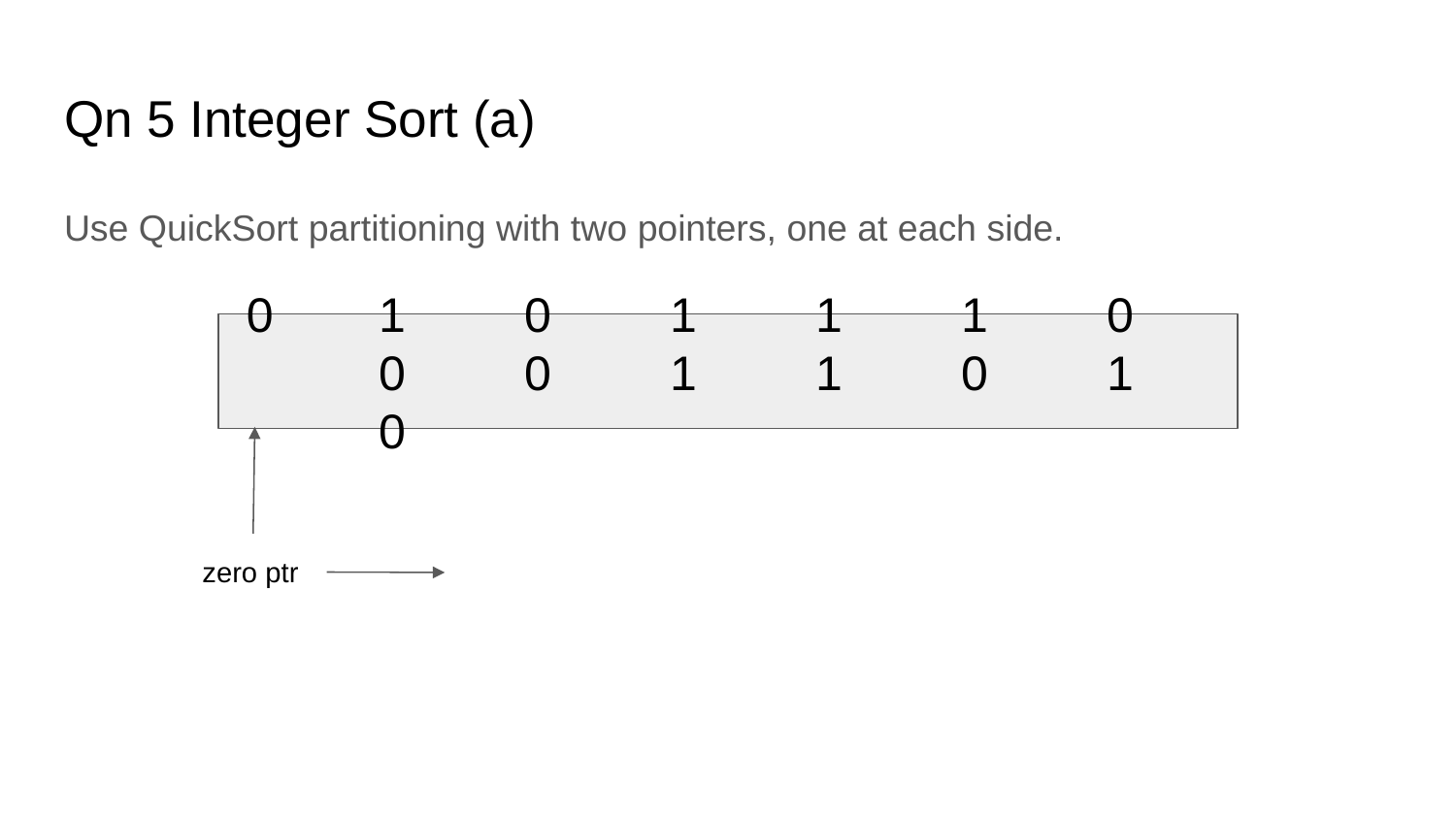

# Qn 5 Integer Sort (a)
Use QuickSort partitioning with two pointers, one at each side.

 0	1	0	1	1	1	0	0	0	1	1	0	1	0
zero ptr